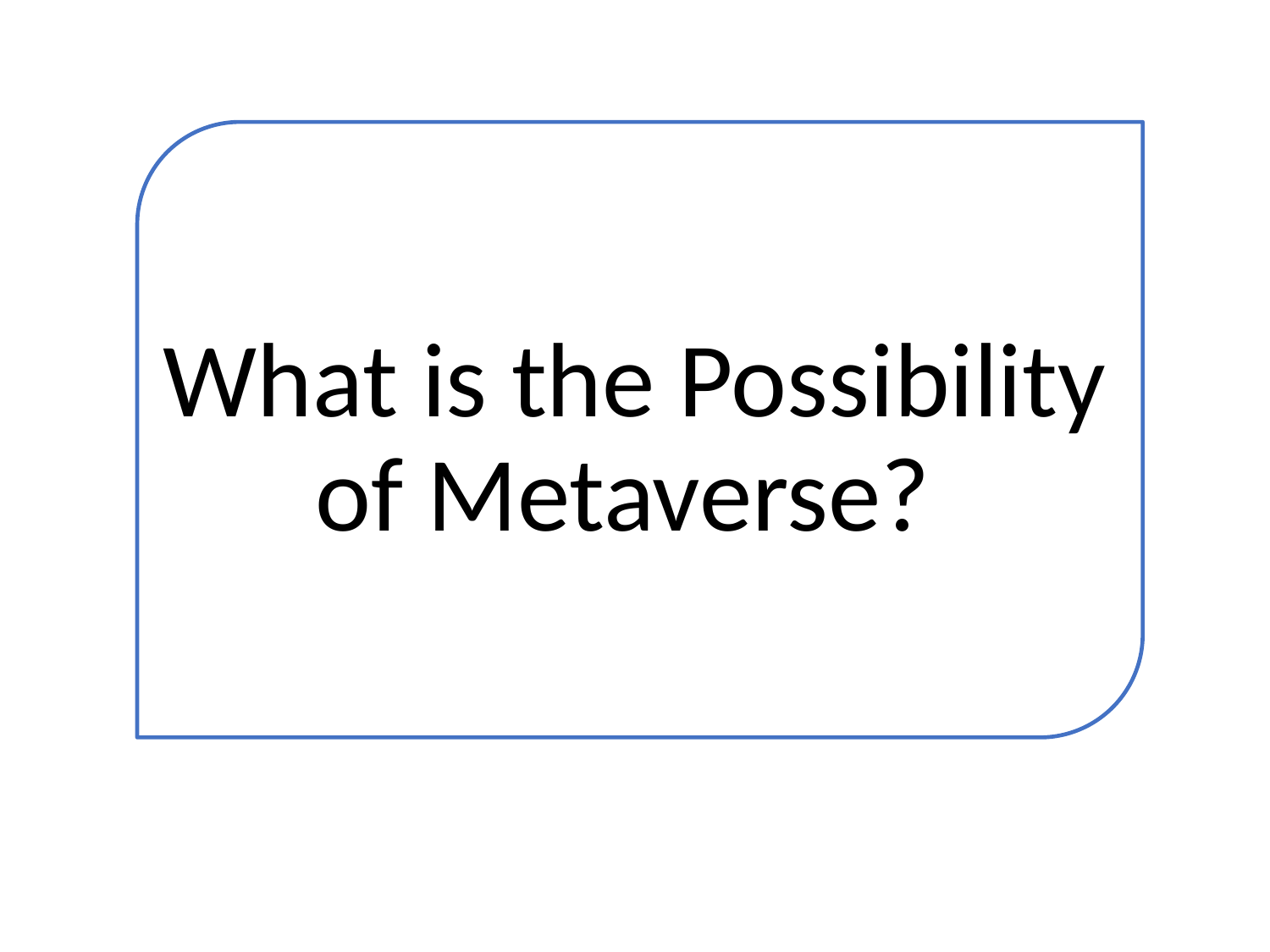

# What is the Possibility of Metaverse?